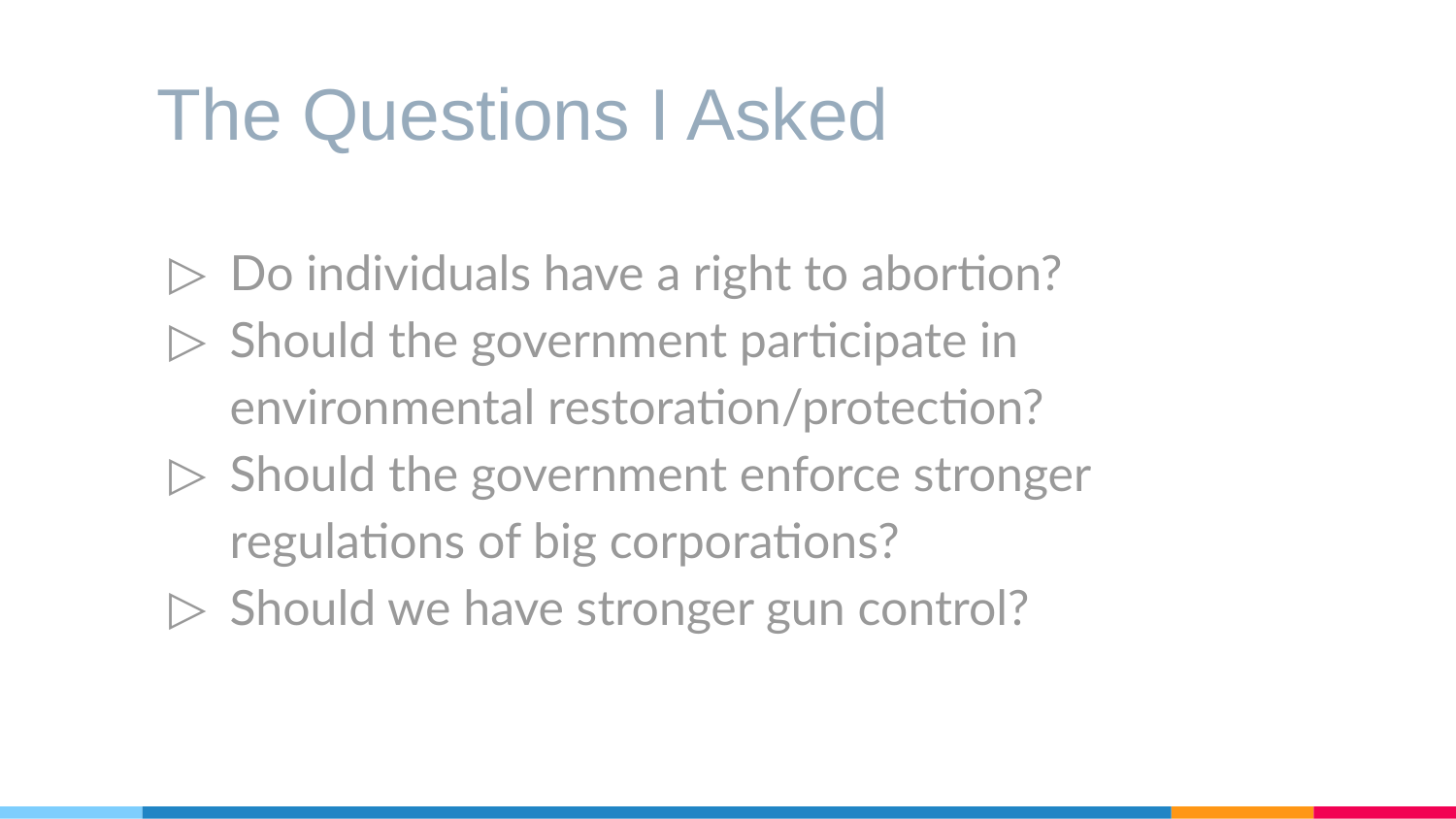

# The Questions I Asked
Do individuals have a right to abortion?
Should the government participate in environmental restoration/protection?
Should the government enforce stronger regulations of big corporations?
Should we have stronger gun control?